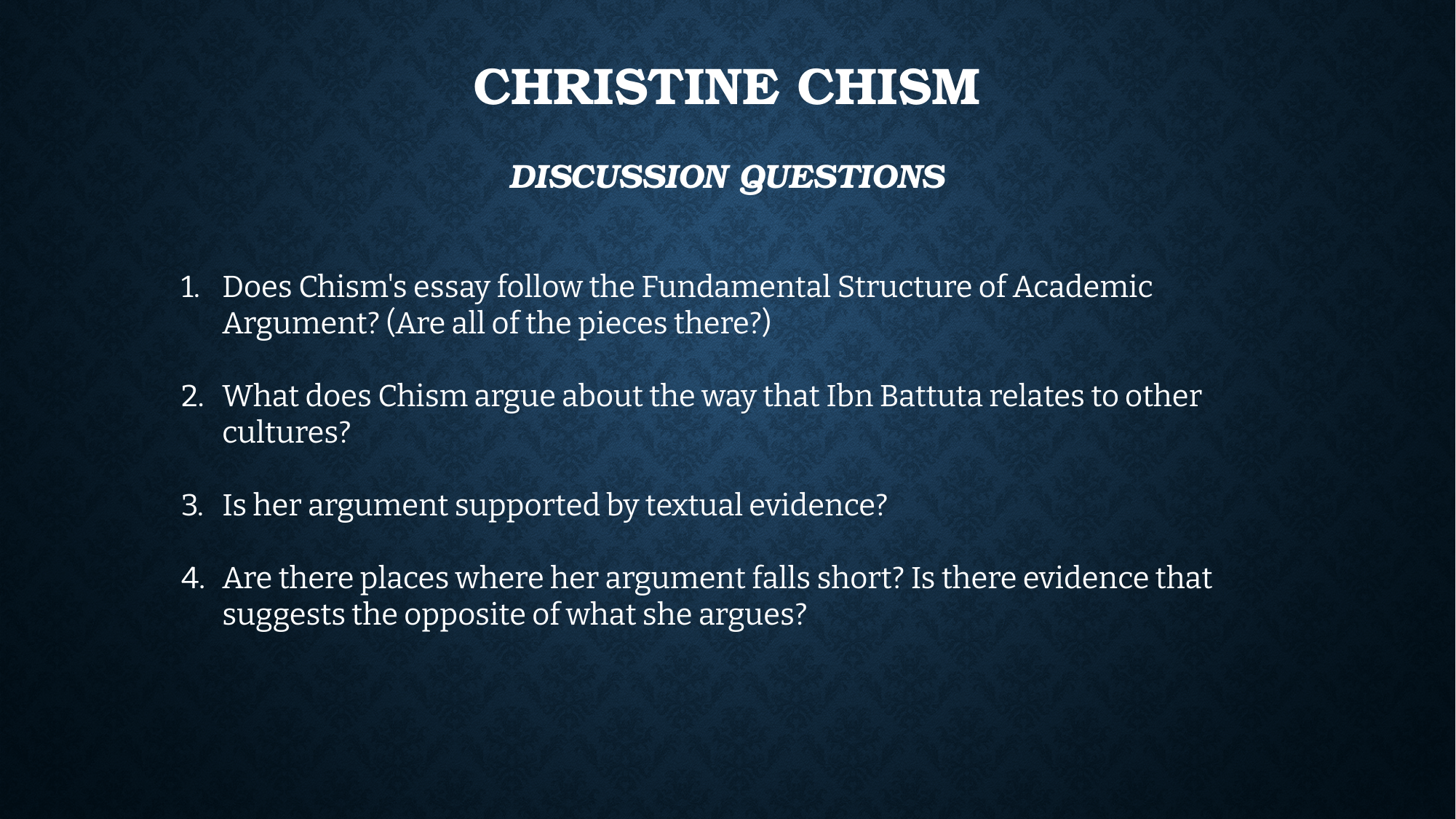

Christine Chism
Discussion Questions
Does Chism's essay follow the Fundamental Structure of Academic Argument? (Are all of the pieces there?)

What does Chism argue about the way that Ibn Battuta relates to other cultures?

Is her argument supported by textual evidence?

Are there places where her argument falls short? Is there evidence that suggests the opposite of what she argues?